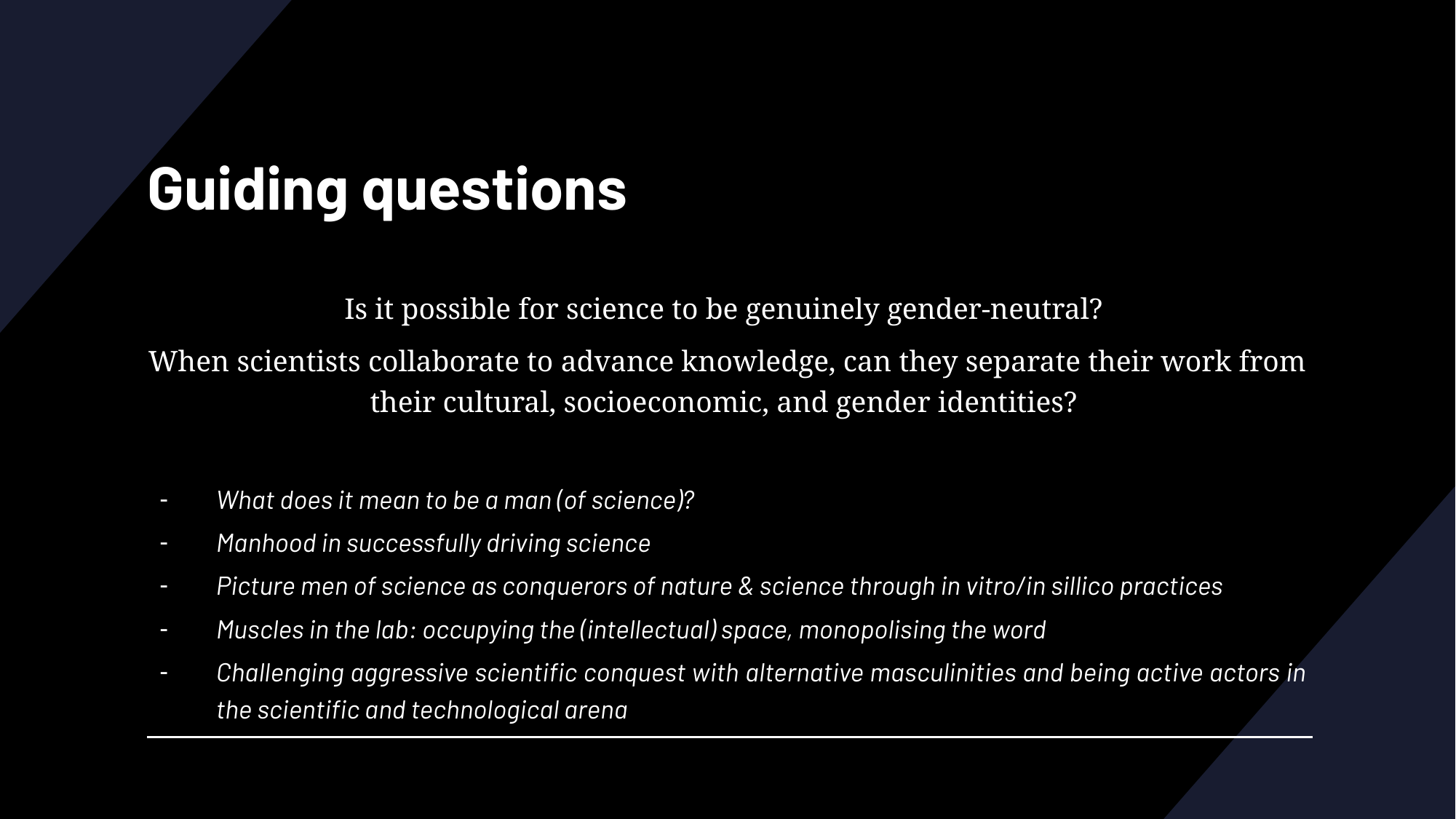

# Guiding questions
Is it possible for science to be genuinely gender-neutral?
When scientists collaborate to advance knowledge, can they separate their work from their cultural, socioeconomic, and gender identities?

What does it mean to be a man (of science)?
Manhood in successfully driving science
Picture men of science as conquerors of nature & science through in vitro/in sillico practices
Muscles in the lab: occupying the (intellectual) space, monopolising the word
Challenging aggressive scientific conquest with alternative masculinities and being active actors in the scientific and technological arena